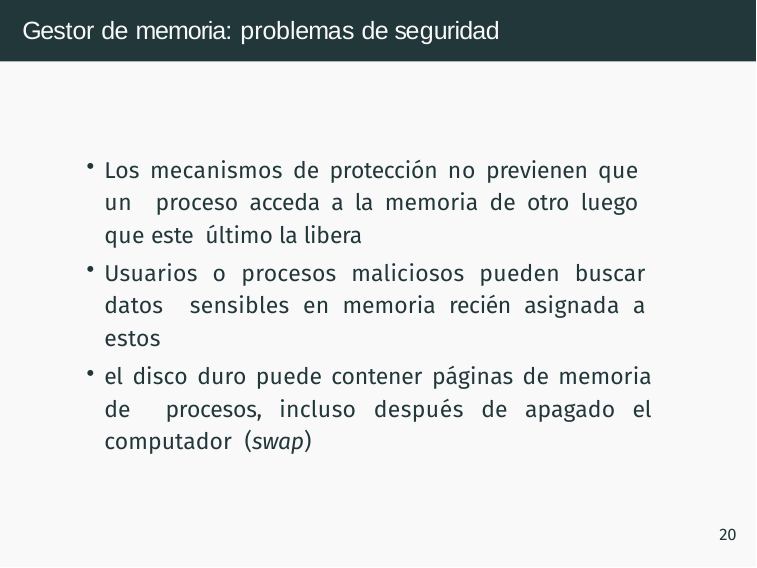

# Gestor de memoria: problemas de seguridad
Los mecanismos de protección no previenen que un  proceso acceda a la memoria de otro luego que este  último la libera
Usuarios o procesos maliciosos pueden buscar datos  sensibles en memoria recién asignada a estos
el disco duro puede contener páginas de memoria de  procesos, incluso después de apagado el computador  (swap)
20